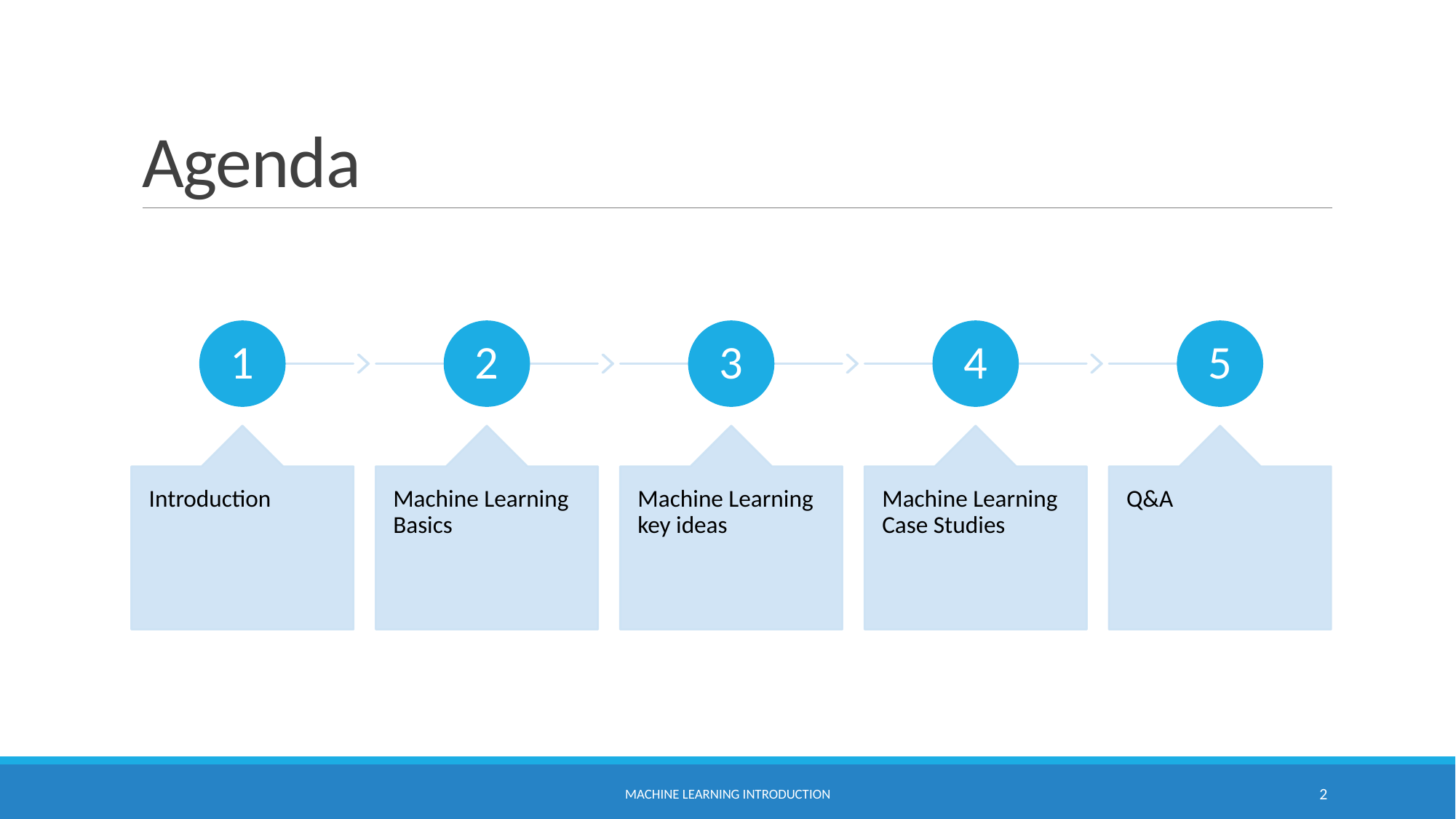

# Agenda
1
Introduction
2
Machine Learning Basics
3
Machine Learning key ideas
4
Machine Learning Case Studies
5
Q&A
Machine Learning Introduction
2